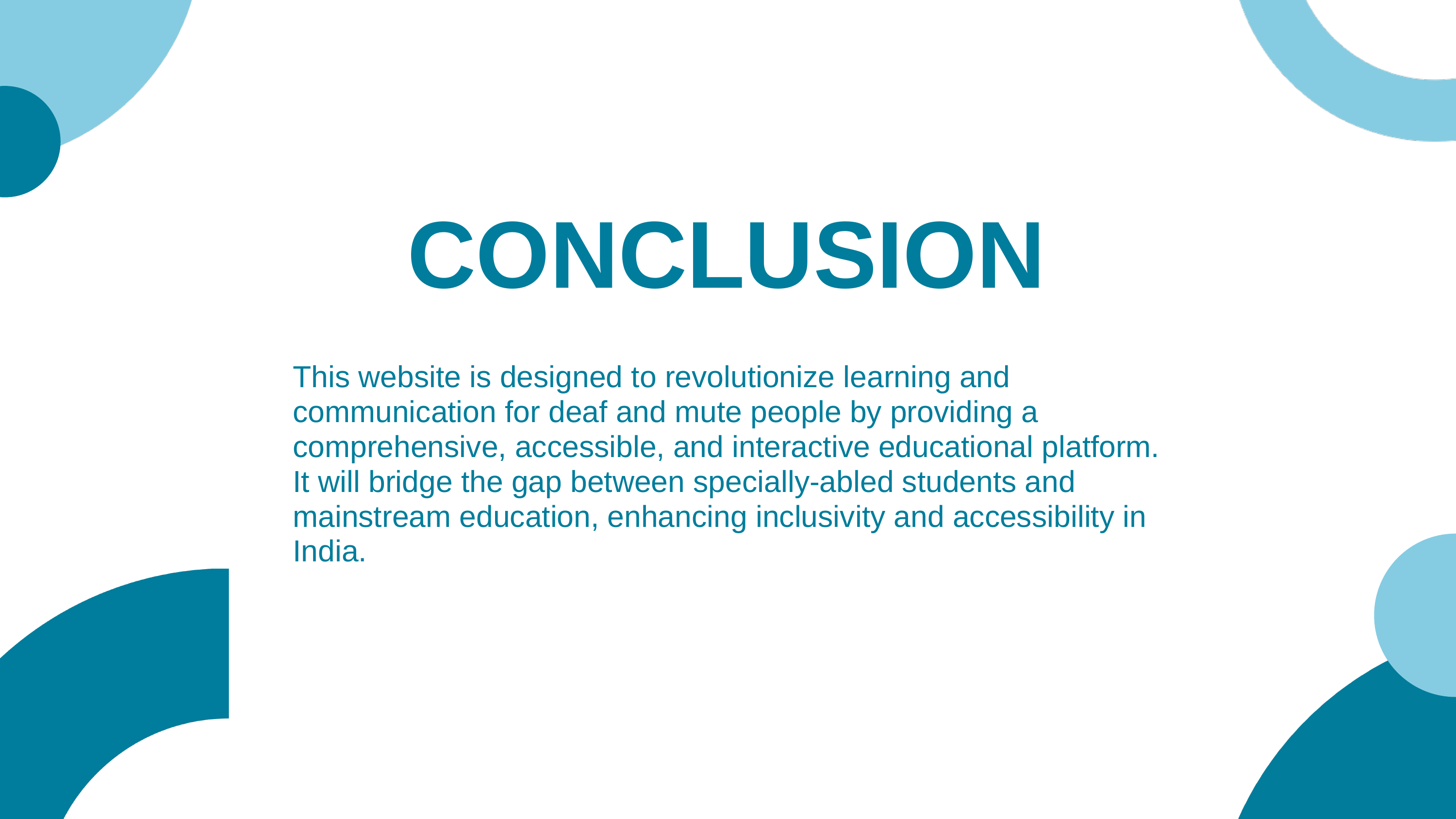

CONCLUSION
This website is designed to revolutionize learning and communication for deaf and mute people by providing a comprehensive, accessible, and interactive educational platform. It will bridge the gap between specially-abled students and mainstream education, enhancing inclusivity and accessibility in India.